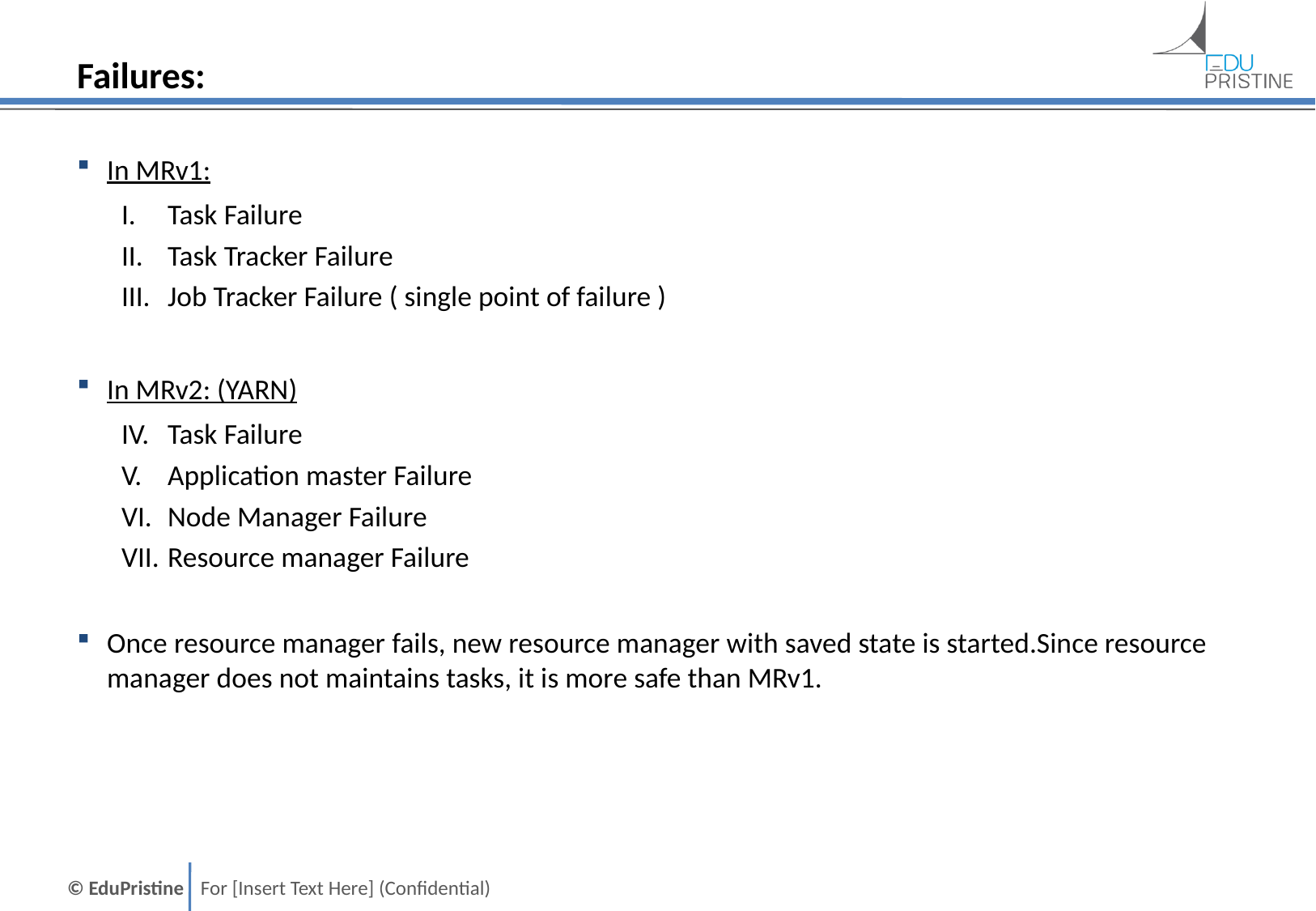

# Failures:
In MRv1:
Task Failure
Task Tracker Failure
Job Tracker Failure ( single point of failure )

In MRv2: (YARN)
Task Failure
Application master Failure
Node Manager Failure
Resource manager Failure

Once resource manager fails, new resource manager with saved state is started.Since resource manager does not maintains tasks, it is more safe than MRv1.